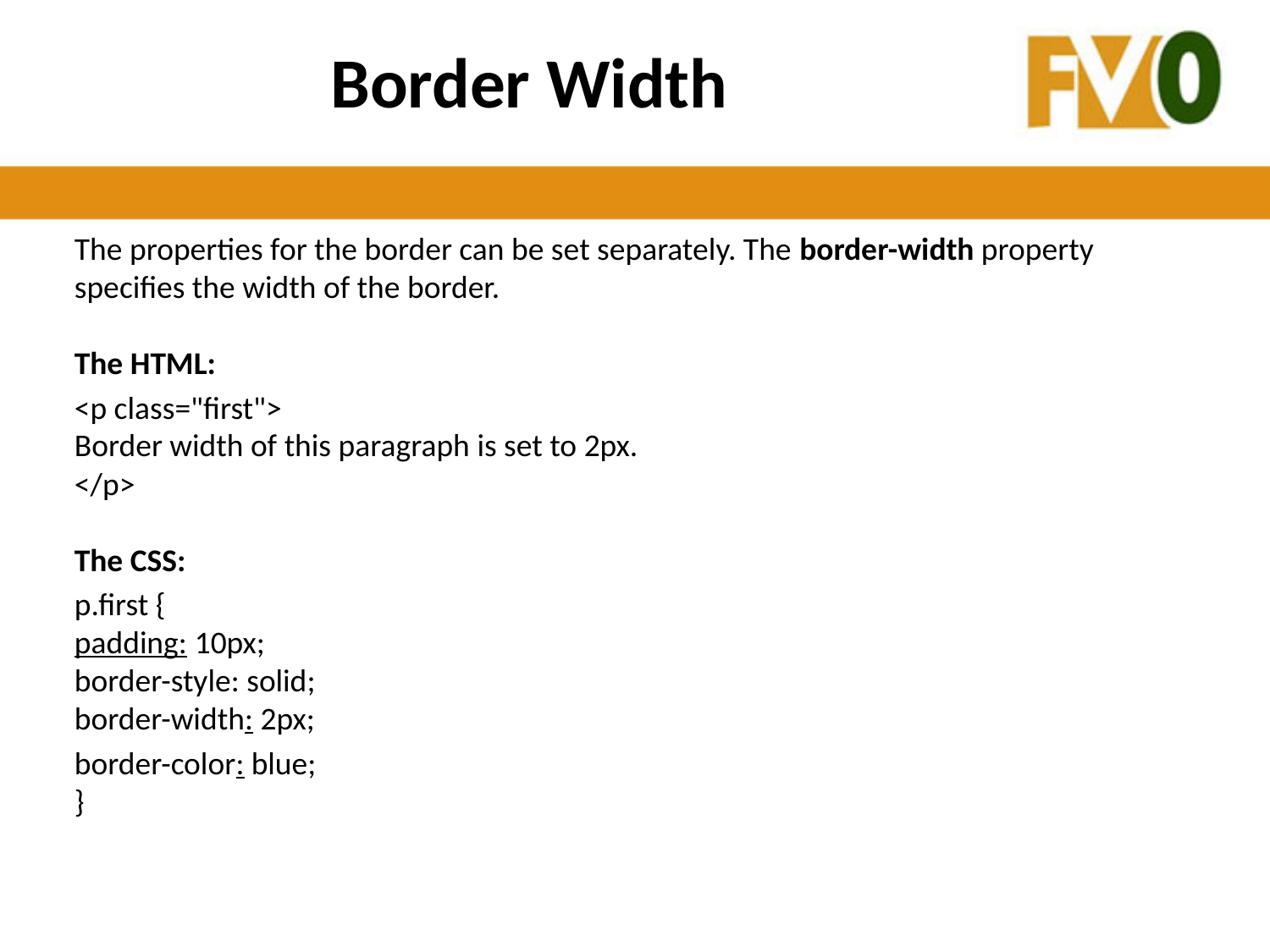

# Border Width
The properties for the border can be set separately. The border-width property specifies the width of the border.
The HTML:
<p class="first">
Border width of this paragraph is set to 2px.
</p>
The CSS:
p.first {
padding: 10px;
border-style: solid;
border-width: 2px;
border-color: blue;
}